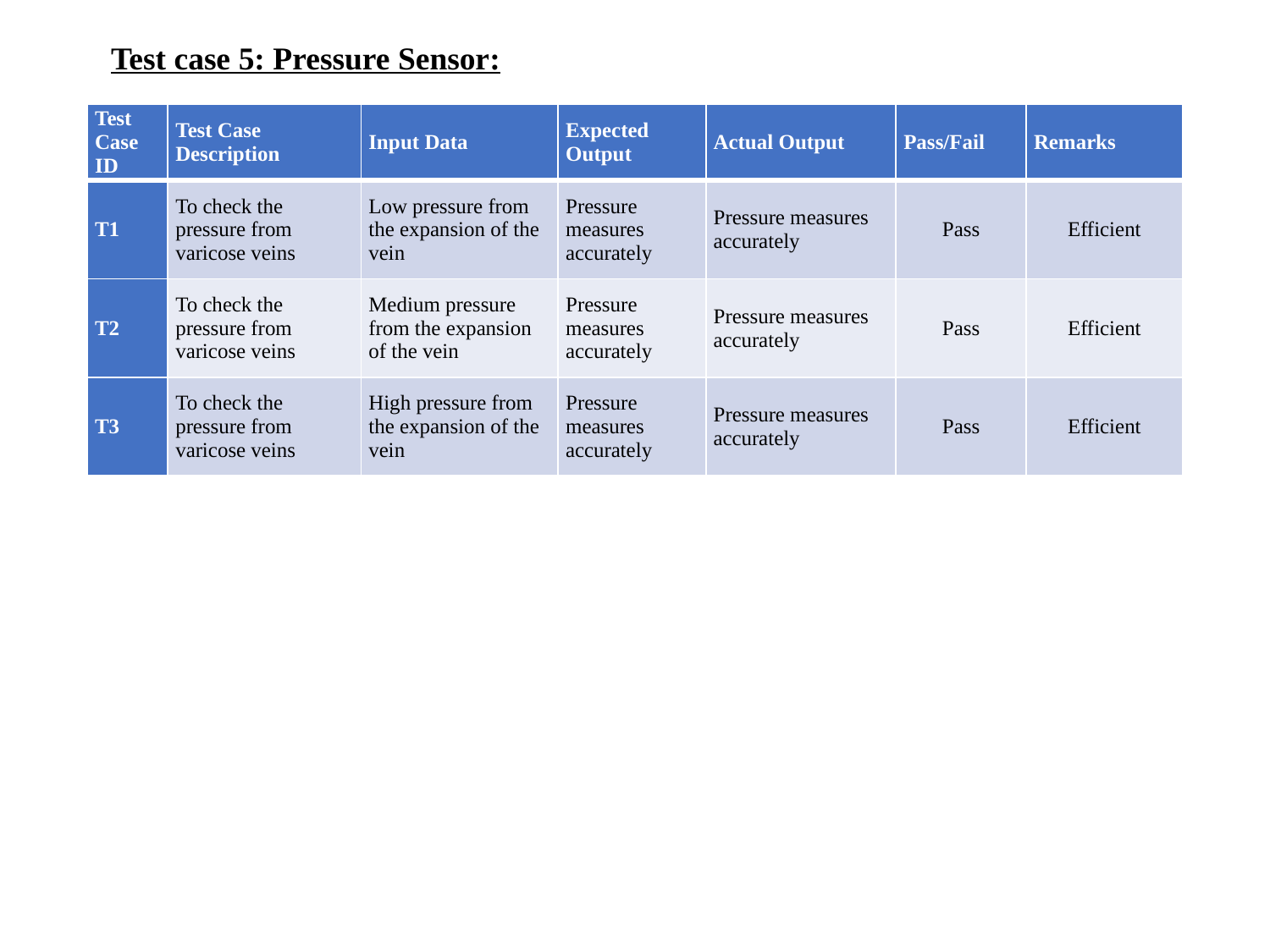

Test case 5: Pressure Sensor:

| Test Case ID | Test Case Description | Input Data | Expected Output | Actual Output | Pass/Fail | Remarks |
| --- | --- | --- | --- | --- | --- | --- |
| T1 | To check the pressure from varicose veins | Low pressure from the expansion of the vein | Pressure measures accurately | Pressure measures accurately | Pass | Efficient |
| T2 | To check the pressure from varicose veins | Medium pressure from the expansion of the vein | Pressure measures accurately | Pressure measures accurately | Pass | Efficient |
| T3 | To check the pressure from varicose veins | High pressure from the expansion of the vein | Pressure measures accurately | Pressure measures accurately | Pass | Efficient |